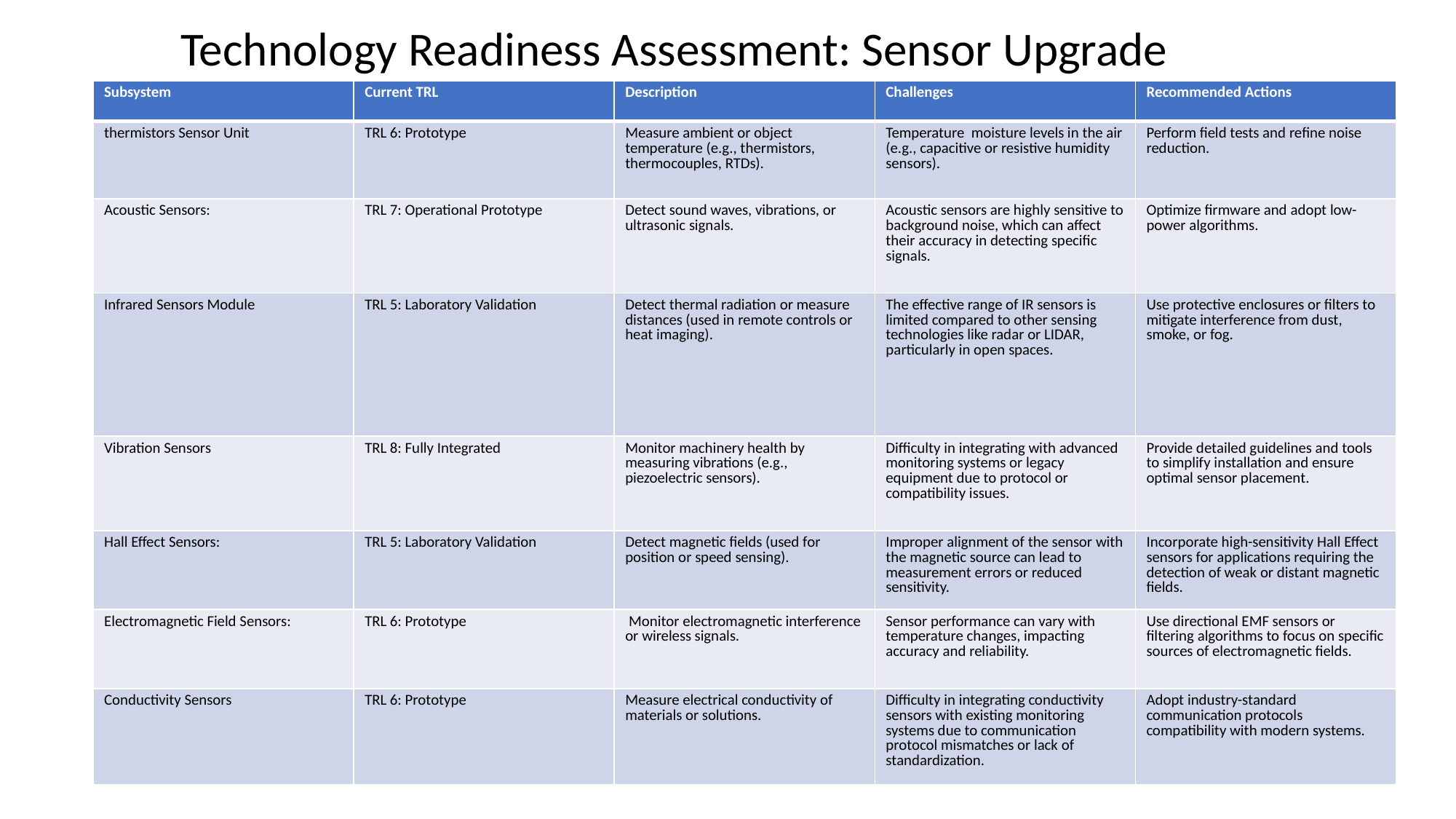

# Technology Readiness Assessment: Sensor Upgrade
| Subsystem | Current TRL | Description | Challenges | Recommended Actions |
| --- | --- | --- | --- | --- |
| thermistors Sensor Unit | TRL 6: Prototype | Measure ambient or object temperature (e.g., thermistors, thermocouples, RTDs). | Temperature moisture levels in the air (e.g., capacitive or resistive humidity sensors). | Perform field tests and refine noise reduction. |
| Acoustic Sensors: | TRL 7: Operational Prototype | Detect sound waves, vibrations, or ultrasonic signals. | Acoustic sensors are highly sensitive to background noise, which can affect their accuracy in detecting specific signals. | Optimize firmware and adopt low-power algorithms. |
| Infrared Sensors Module | TRL 5: Laboratory Validation | Detect thermal radiation or measure distances (used in remote controls or heat imaging). | The effective range of IR sensors is limited compared to other sensing technologies like radar or LIDAR, particularly in open spaces. | Use protective enclosures or filters to mitigate interference from dust, smoke, or fog. |
| Vibration Sensors | TRL 8: Fully Integrated | Monitor machinery health by measuring vibrations (e.g., piezoelectric sensors). | Difficulty in integrating with advanced monitoring systems or legacy equipment due to protocol or compatibility issues. | Provide detailed guidelines and tools to simplify installation and ensure optimal sensor placement. |
| Hall Effect Sensors: | TRL 5: Laboratory Validation | Detect magnetic fields (used for position or speed sensing). | Improper alignment of the sensor with the magnetic source can lead to measurement errors or reduced sensitivity. | Incorporate high-sensitivity Hall Effect sensors for applications requiring the detection of weak or distant magnetic fields. |
| Electromagnetic Field Sensors: | TRL 6: Prototype | Monitor electromagnetic interference or wireless signals. | Sensor performance can vary with temperature changes, impacting accuracy and reliability. | Use directional EMF sensors or filtering algorithms to focus on specific sources of electromagnetic fields. |
| Conductivity Sensors | TRL 6: Prototype | Measure electrical conductivity of materials or solutions. | Difficulty in integrating conductivity sensors with existing monitoring systems due to communication protocol mismatches or lack of standardization. | Adopt industry-standard communication protocols compatibility with modern systems. |